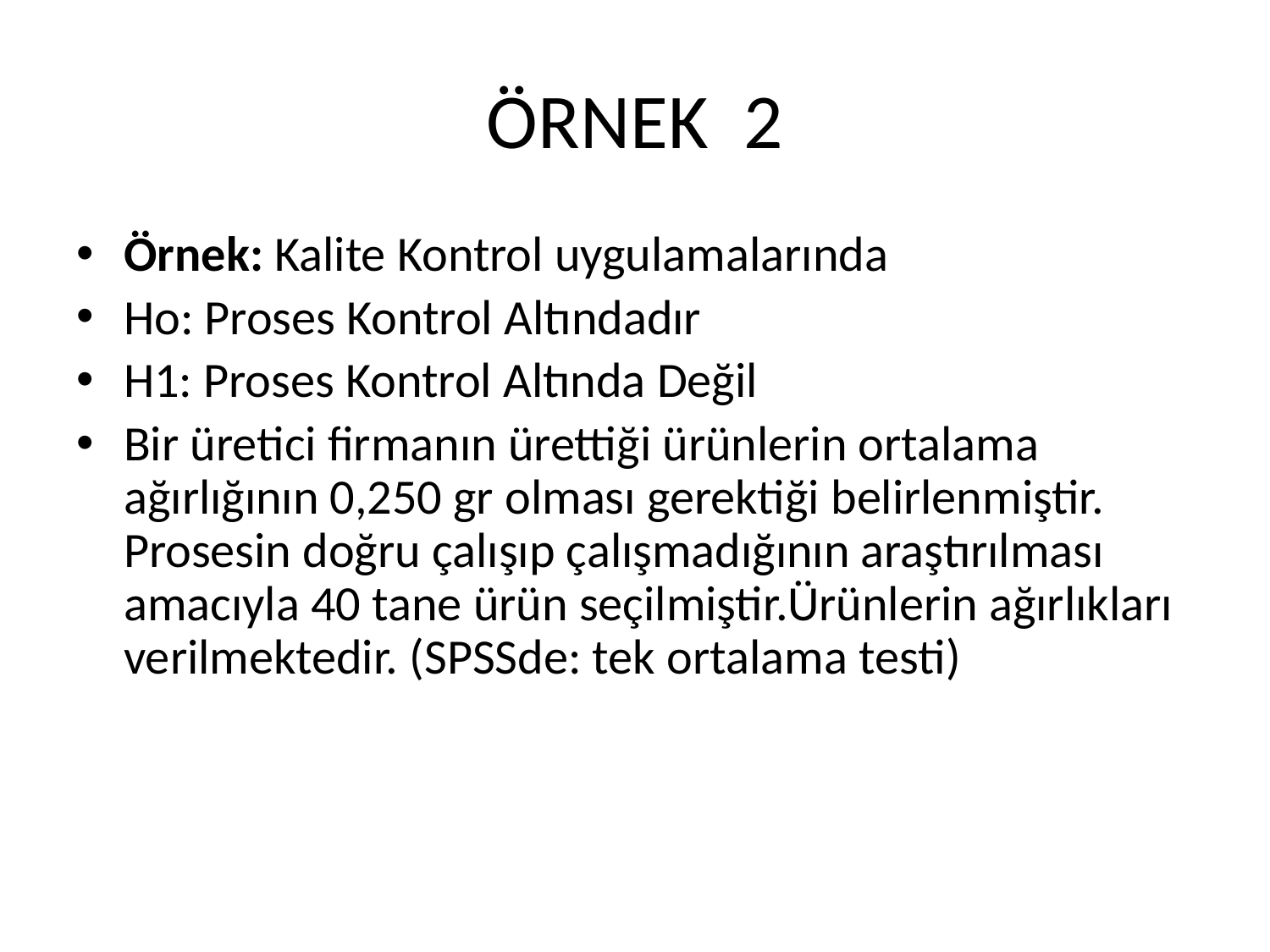

# ÖRNEK  2
Örnek: Kalite Kontrol uygulamalarında
Ho: Proses Kontrol Altındadır
H1: Proses Kontrol Altında Değil
Bir üretici firmanın ürettiği ürünlerin ortalama ağırlığının 0,250 gr olması gerektiği belirlenmiştir. Prosesin doğru çalışıp çalışmadığının araştırılması amacıyla 40 tane ürün seçilmiştir.Ürünlerin ağırlıkları verilmektedir. (SPSSde: tek ortalama testi)